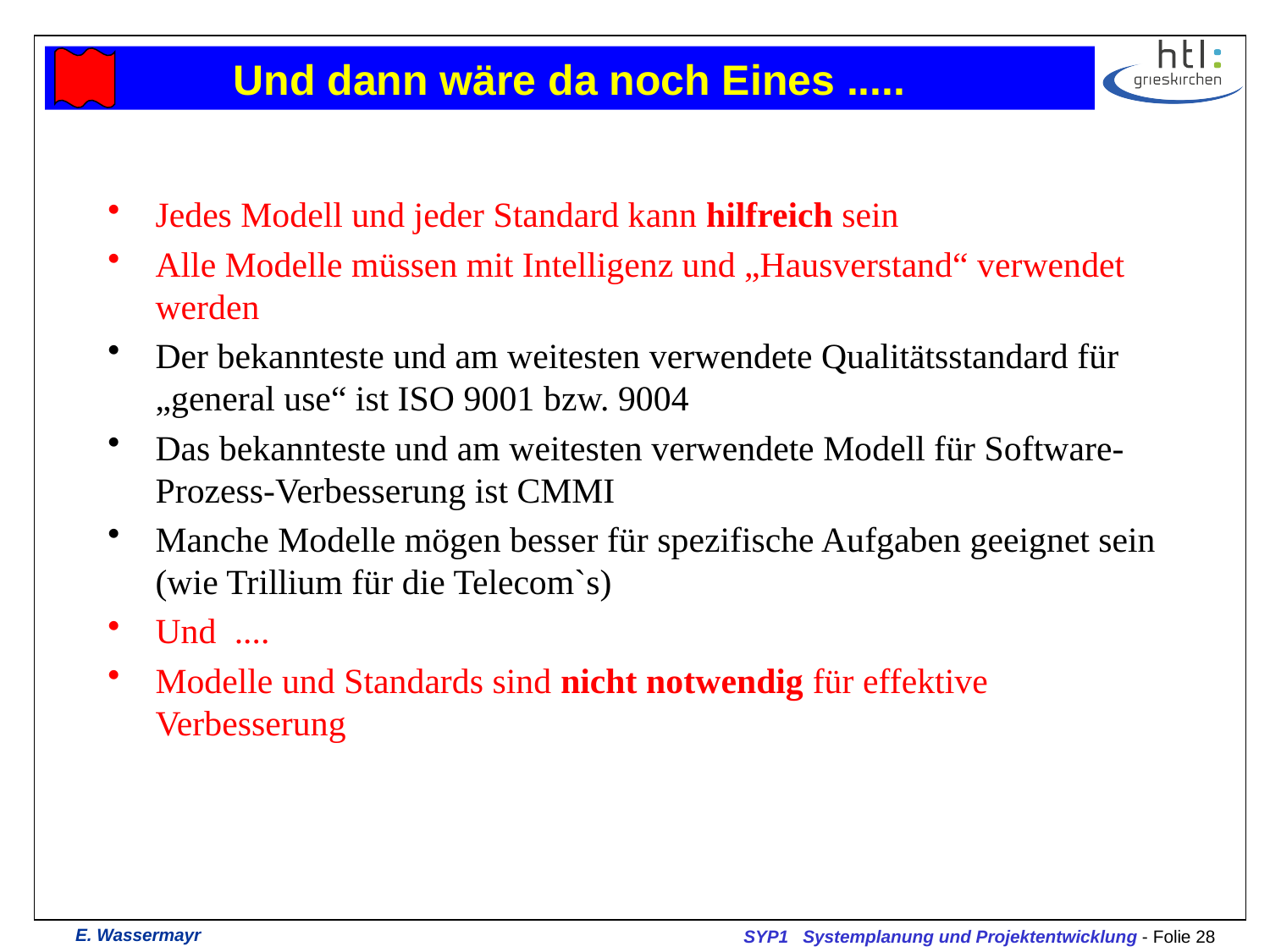

Und dann wäre da noch Eines .....

Jedes Modell und jeder Standard kann hilfreich sein
Alle Modelle müssen mit Intelligenz und „Hausverstand“ verwendet werden
Der bekannteste und am weitesten verwendete Qualitätsstandard für „general use“ ist ISO 9001 bzw. 9004
Das bekannteste und am weitesten verwendete Modell für Software-Prozess-Verbesserung ist CMMI
Manche Modelle mögen besser für spezifische Aufgaben geeignet sein (wie Trillium für die Telecom`s)
Und  ....
Modelle und Standards sind nicht notwendig für effektive Verbesserung